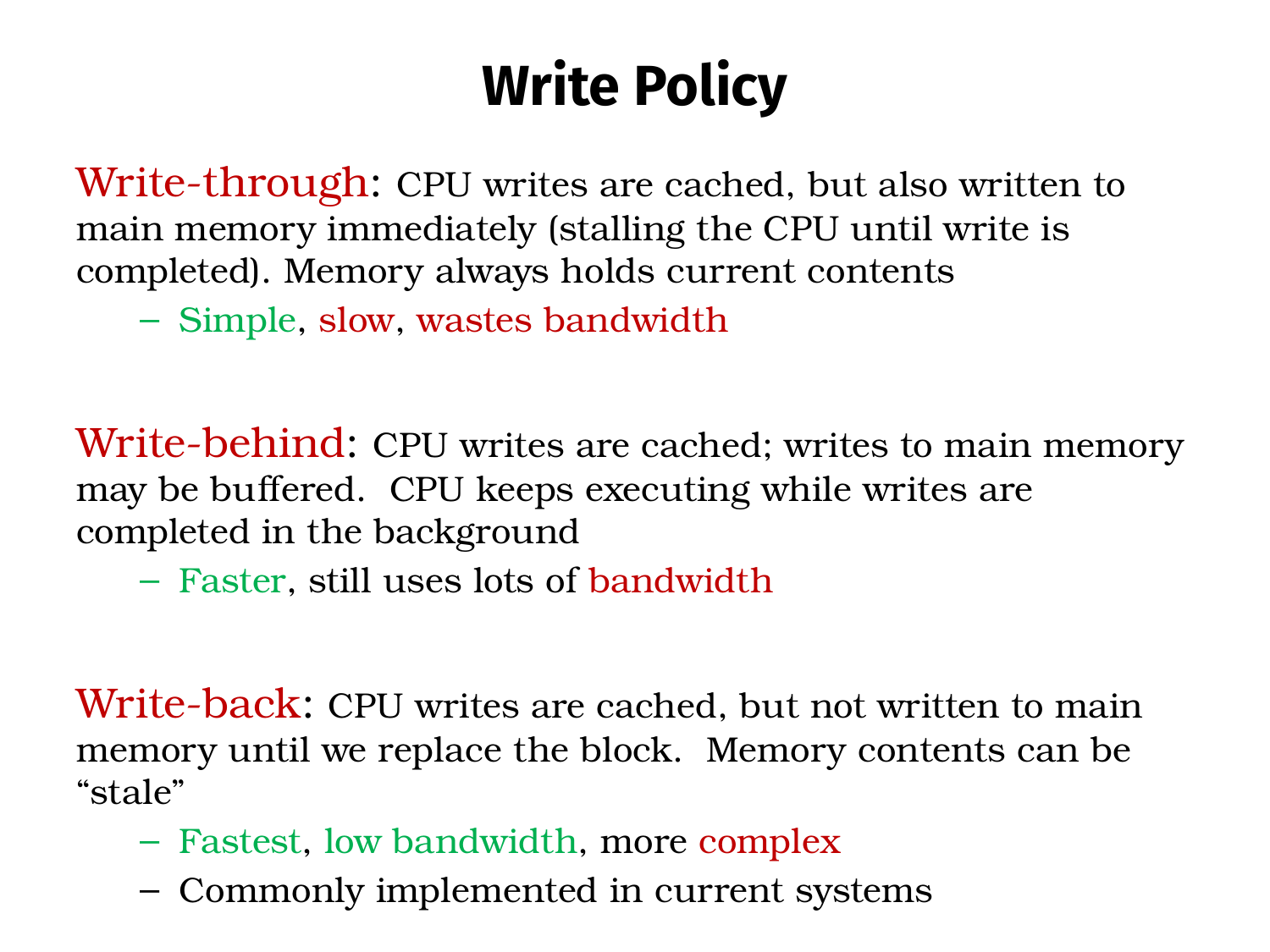

# Write Policy
Write-through: CPU writes are cached, but also written to main memory immediately (stalling the CPU until write is completed). Memory always holds current contents
Simple, slow, wastes bandwidth

Write-behind: CPU writes are cached; writes to main memory may be buffered.  CPU keeps executing while writes are completed in the background
Faster, still uses lots of bandwidth

Write-back: CPU writes are cached, but not written to main memory until we replace the block.  Memory contents can be “stale”
Fastest, low bandwidth, more complex
Commonly implemented in current systems